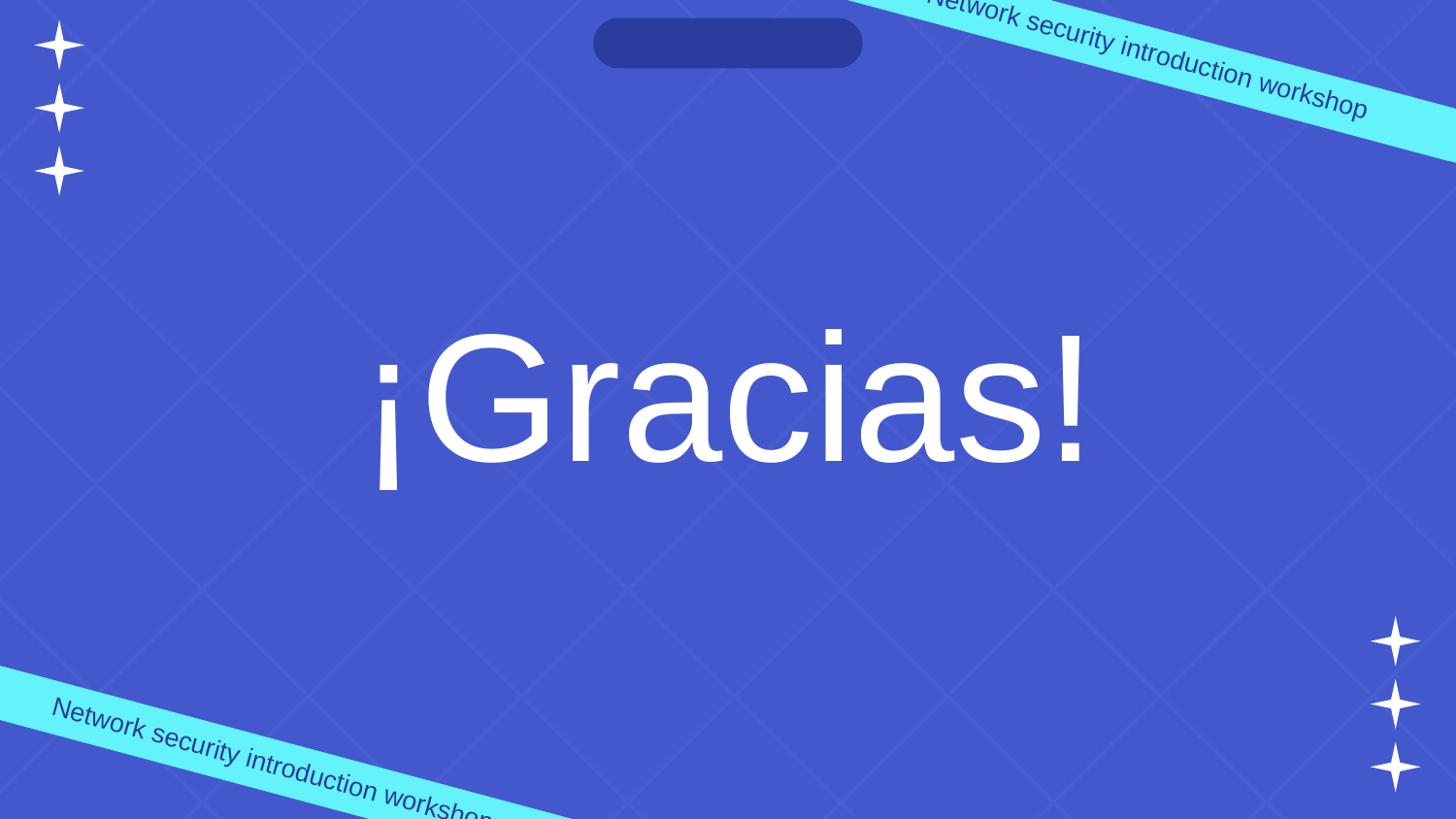

Network security introduction workshop

# ¡Gracias!
Network security introduction workshop